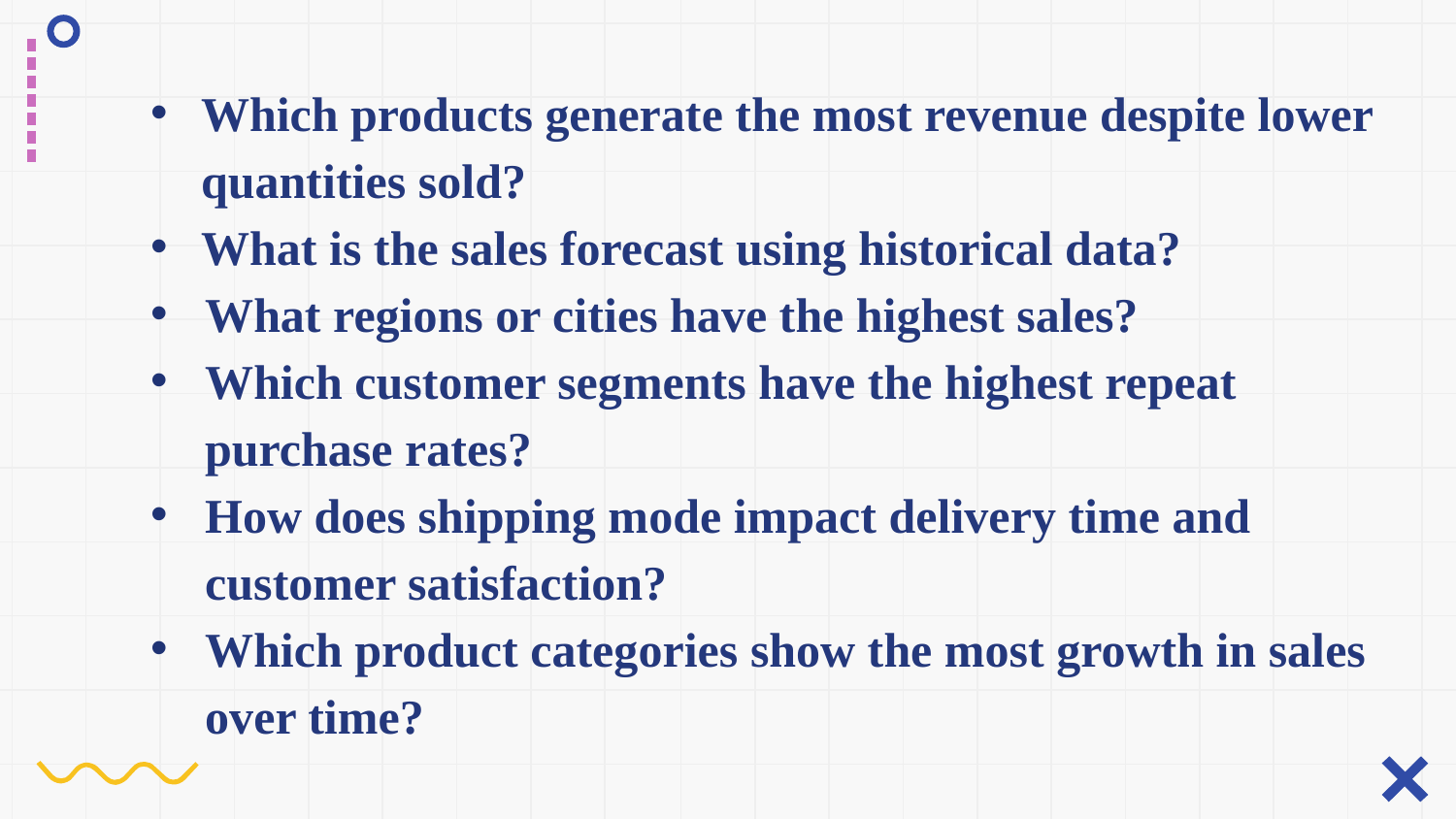

Which products generate the most revenue despite lower quantities sold?
What is the sales forecast using historical data?
What regions or cities have the highest sales?
Which customer segments have the highest repeat purchase rates?
How does shipping mode impact delivery time and customer satisfaction?
Which product categories show the most growth in sales over time?